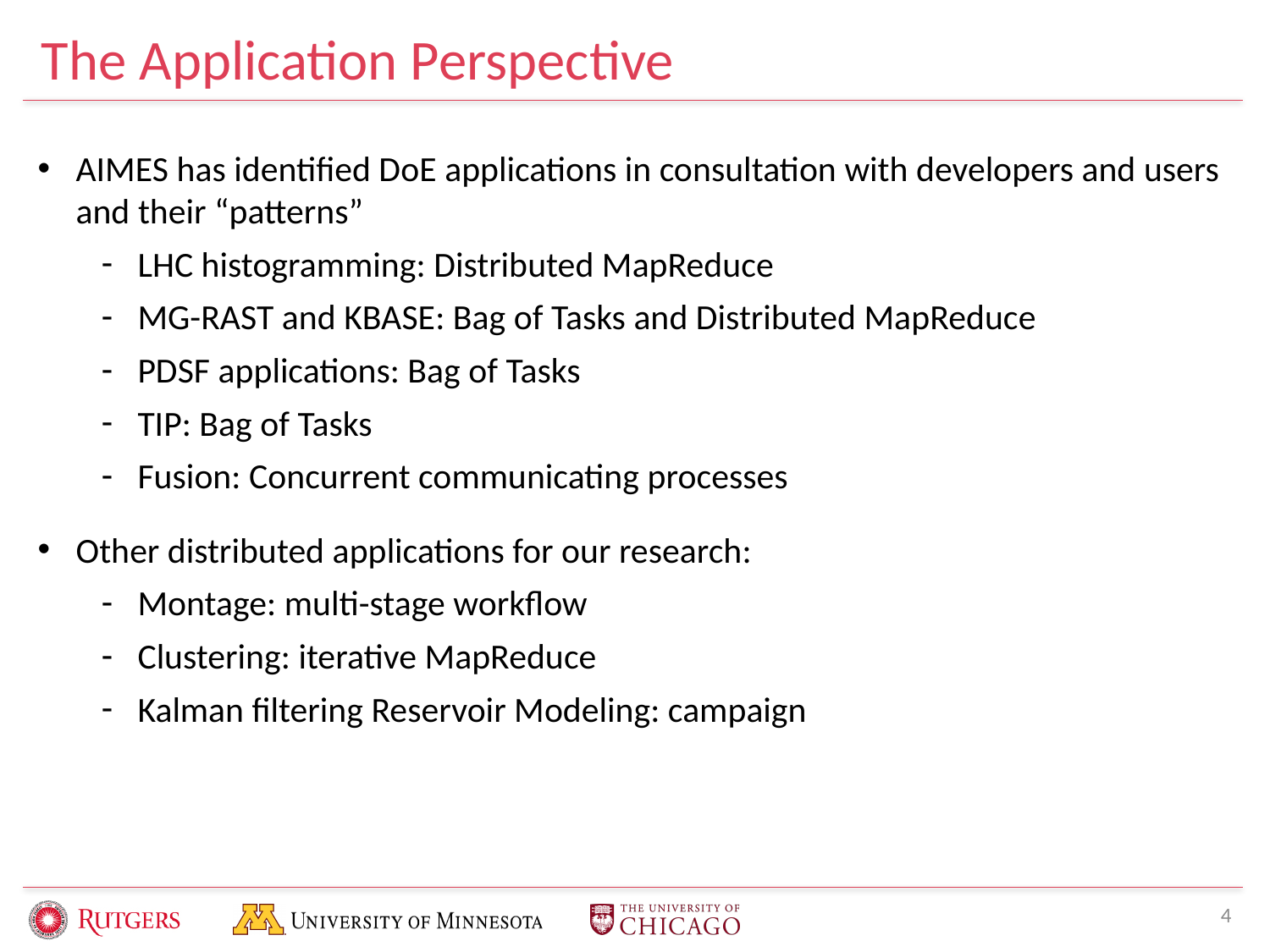

# The Application Perspective
AIMES has identified DoE applications in consultation with developers and users and their “patterns”
LHC histogramming: Distributed MapReduce
MG-RAST and KBASE: Bag of Tasks and Distributed MapReduce
PDSF applications: Bag of Tasks
TIP: Bag of Tasks
Fusion: Concurrent communicating processes
Other distributed applications for our research:
Montage: multi-stage workflow
Clustering: iterative MapReduce
Kalman filtering Reservoir Modeling: campaign
4